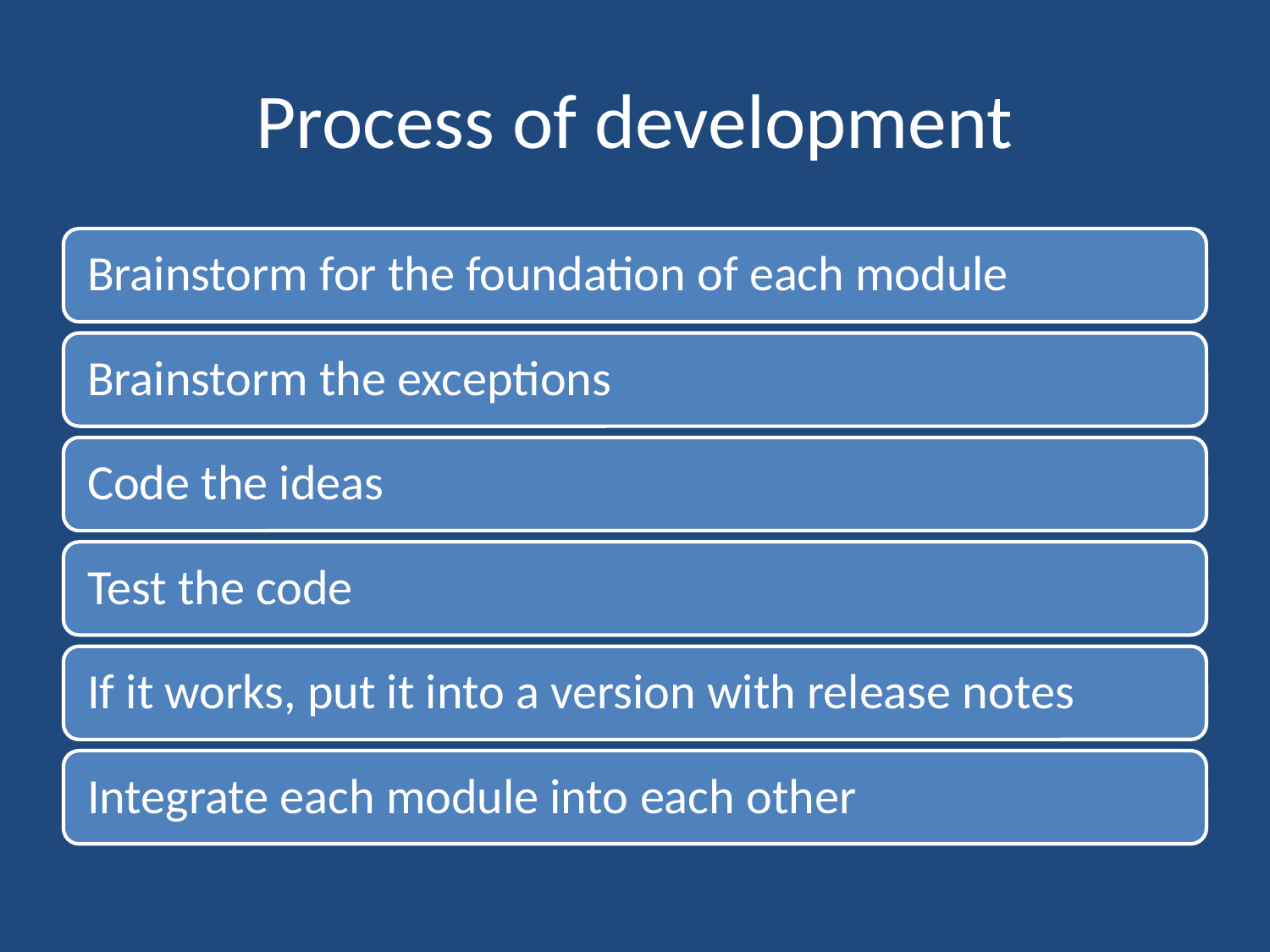

# Process of development
Brainstorm for the foundation of each module
Brainstorm the exceptions
Code the ideas
Test the code
If it works, put it into a version with release notes
Integrate each module into each other